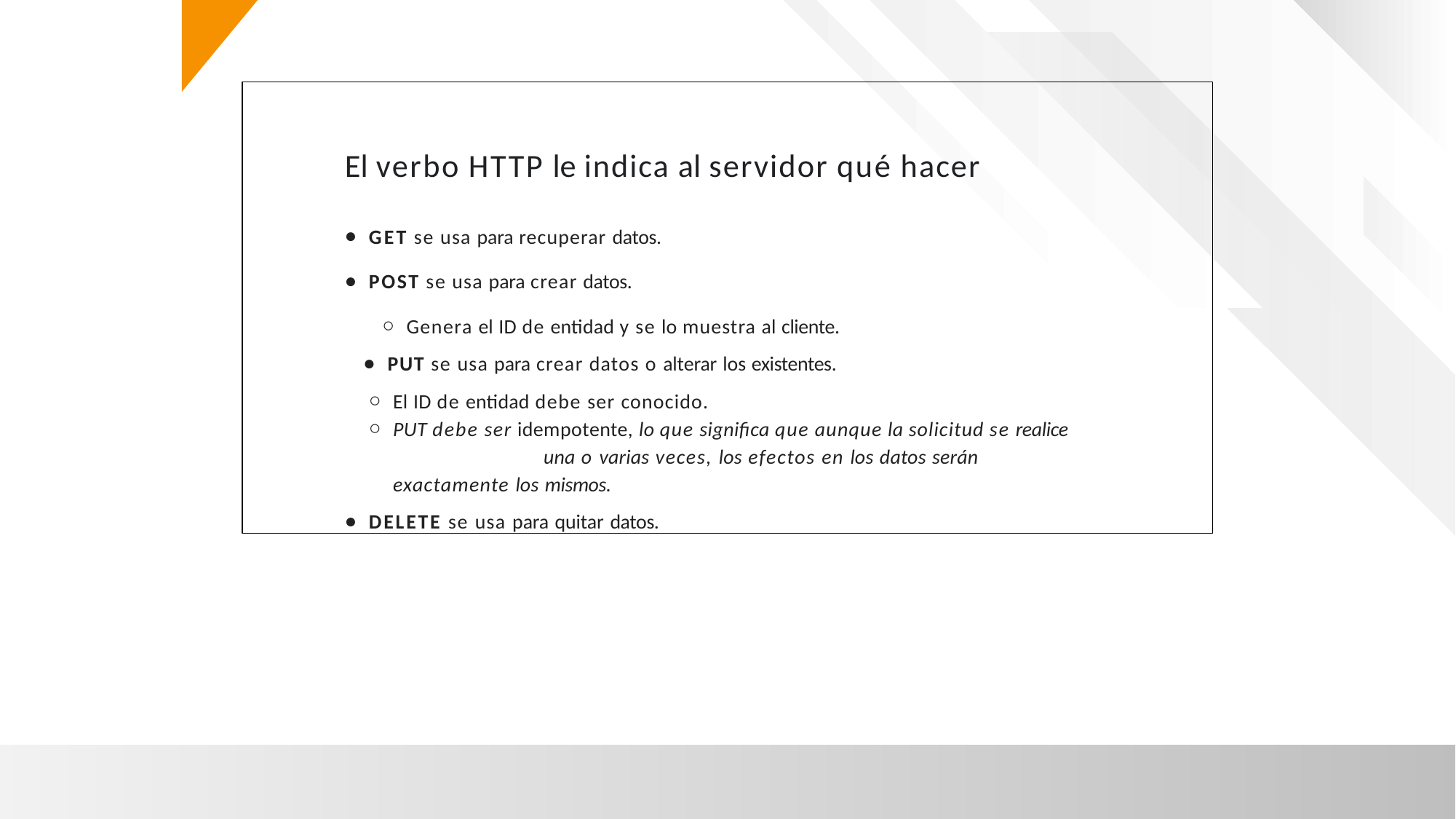

El verbo HTTP le indica al servidor qué hacer

GET se usa para recuperar datos.
POST se usa para crear datos.
Genera el ID de entidad y se lo muestra al cliente.
PUT se usa para crear datos o alterar los existentes.
El ID de entidad debe ser conocido.
PUT debe ser idempotente, lo que significa que aunque la solicitud se realice 	una o varias veces, los efectos en los datos serán exactamente los mismos.
DELETE se usa para quitar datos.